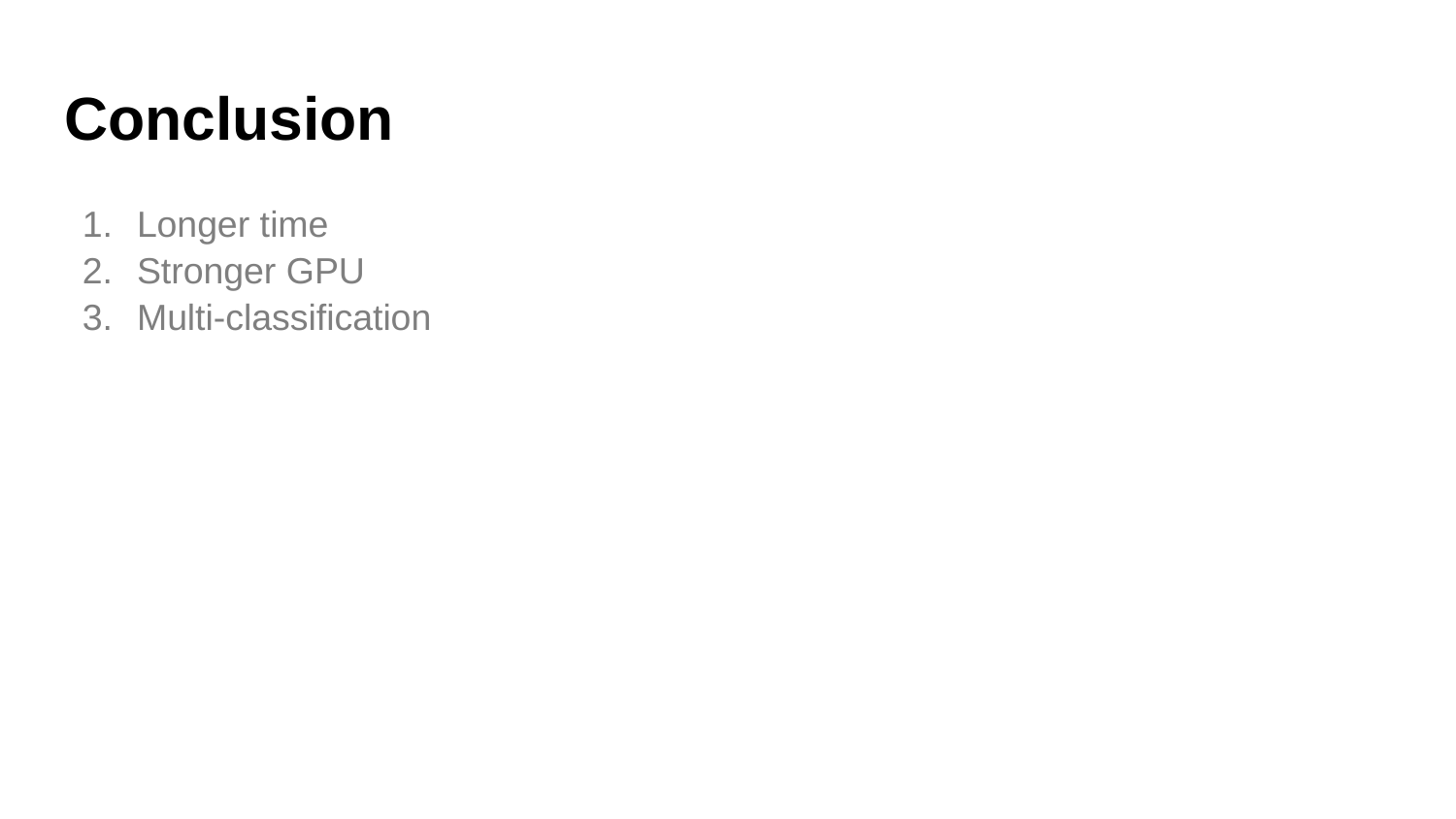

# Conclusion
Longer time
Stronger GPU
Multi-classification